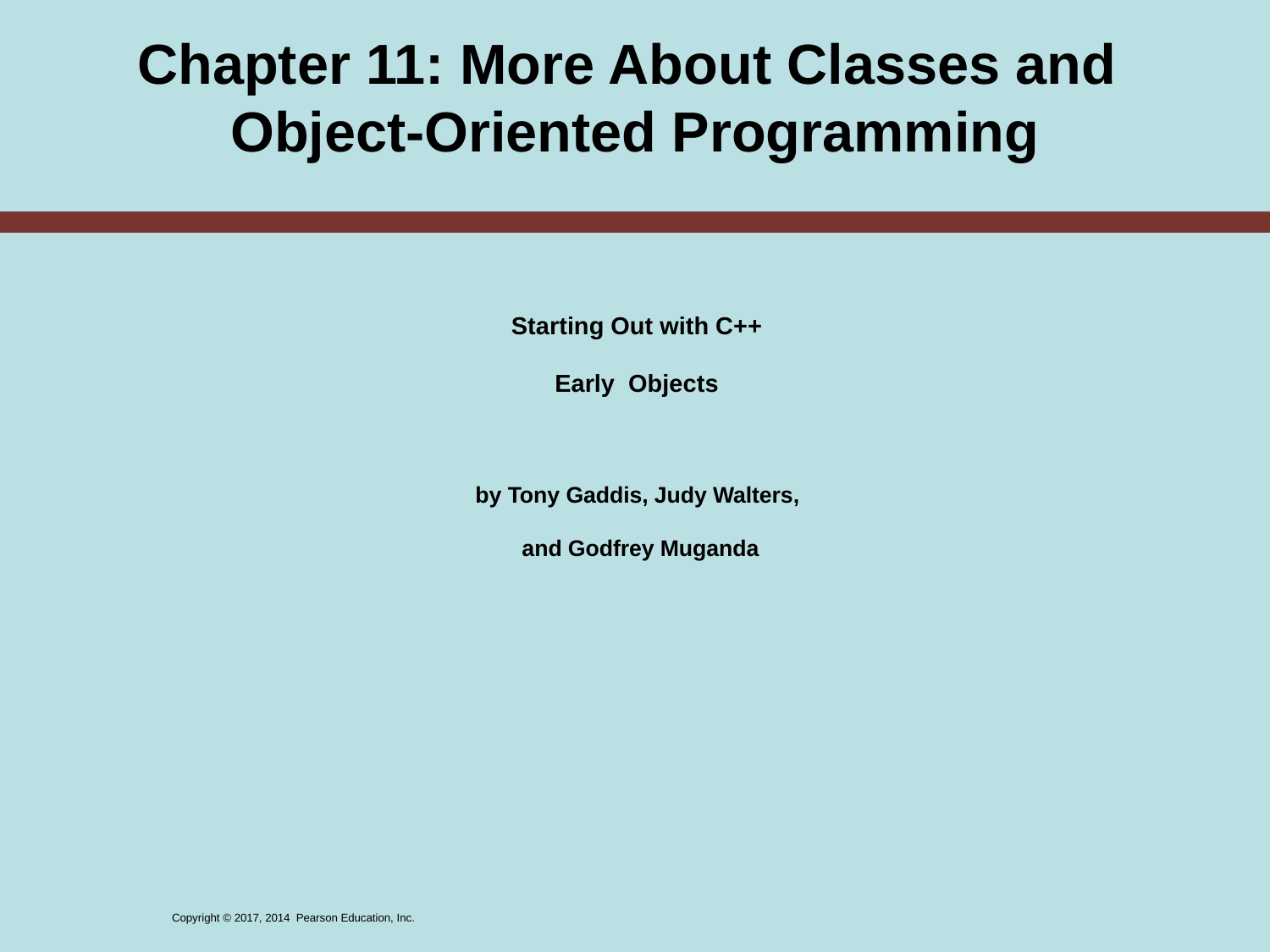

Chapter 11: More About Classes and
Object-Oriented Programming
Starting Out with C++
Early  Objects

by Tony Gaddis, Judy Walters,
and Godfrey Muganda